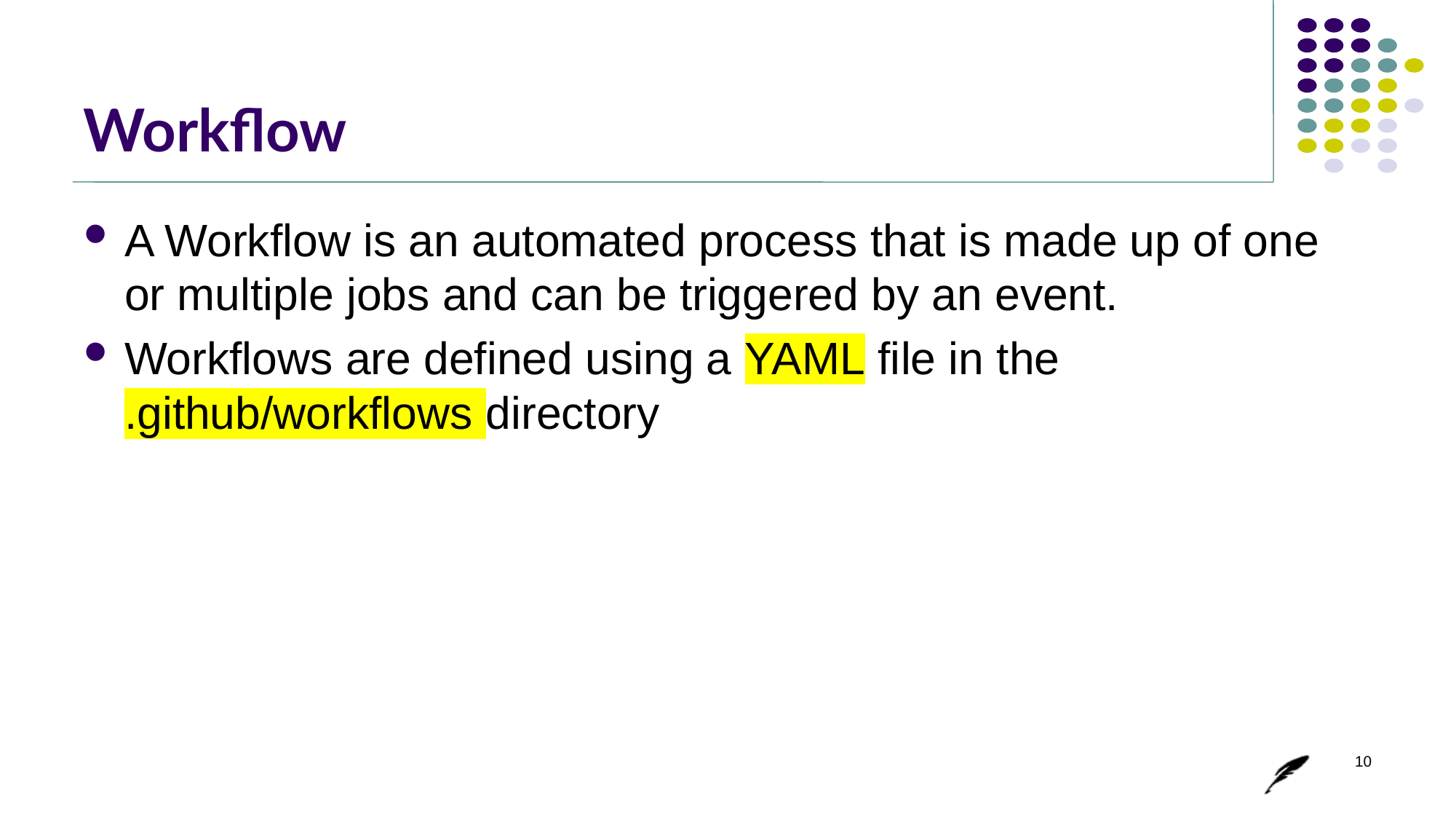

# Workflow
A Workflow is an automated process that is made up of one or multiple jobs and can be triggered by an event.
Workflows are defined using a YAML file in the .github/workflows directory
10